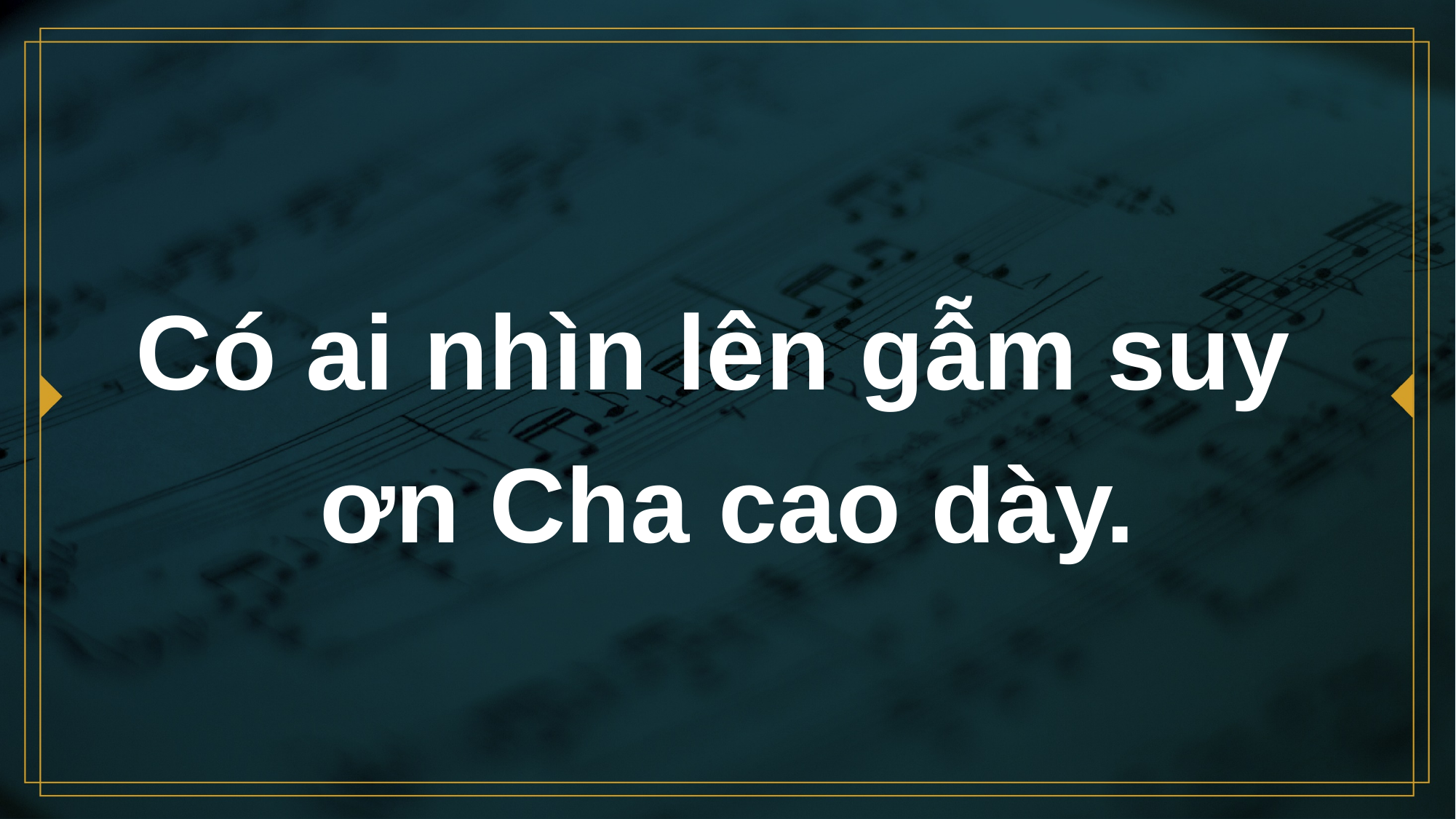

# Có ai nhìn lên gẫm suy ơn Cha cao dày.